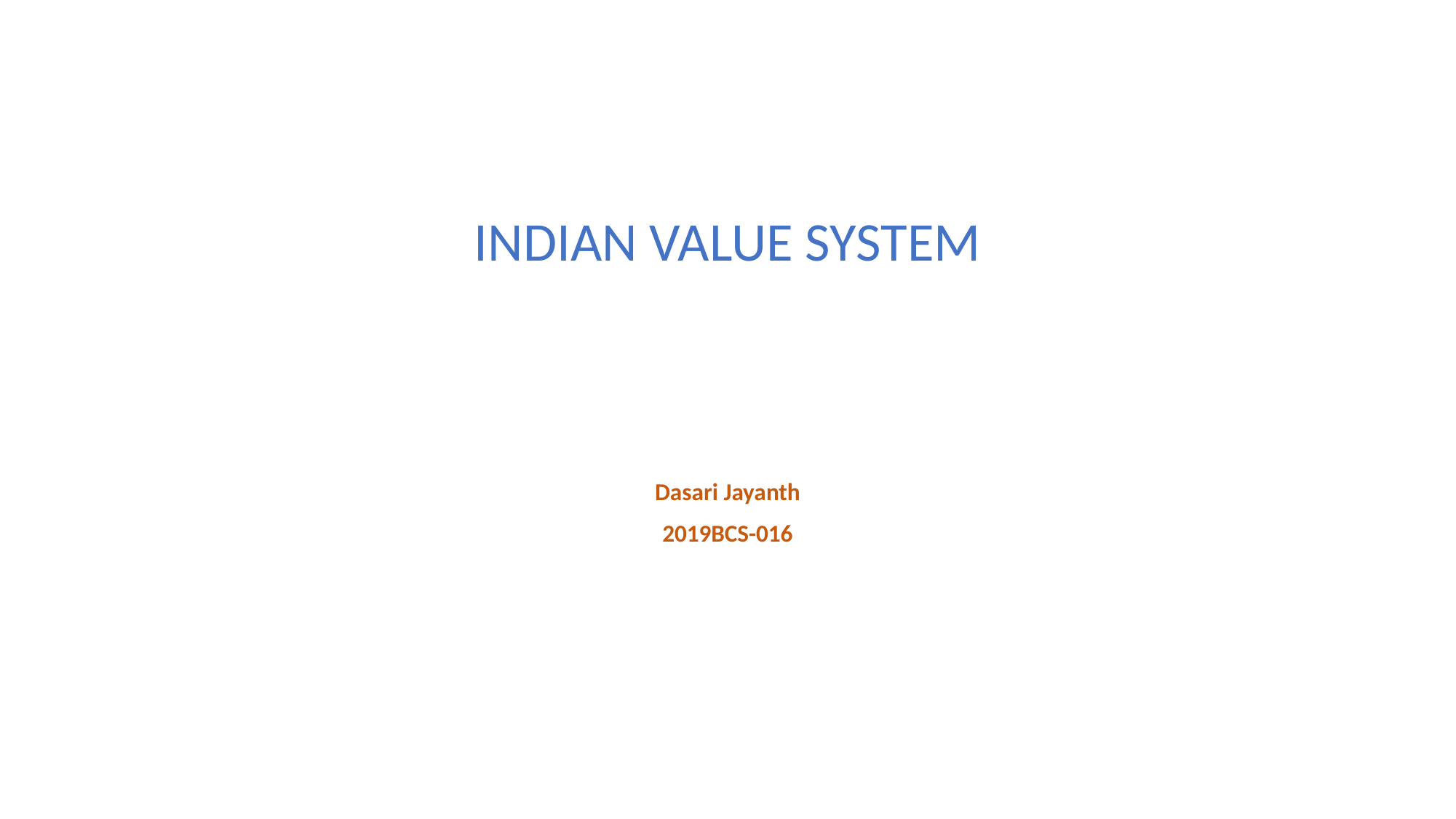

# INDIAN VALUE SYSTEM

Dasari Jayanth
2019BCS-016